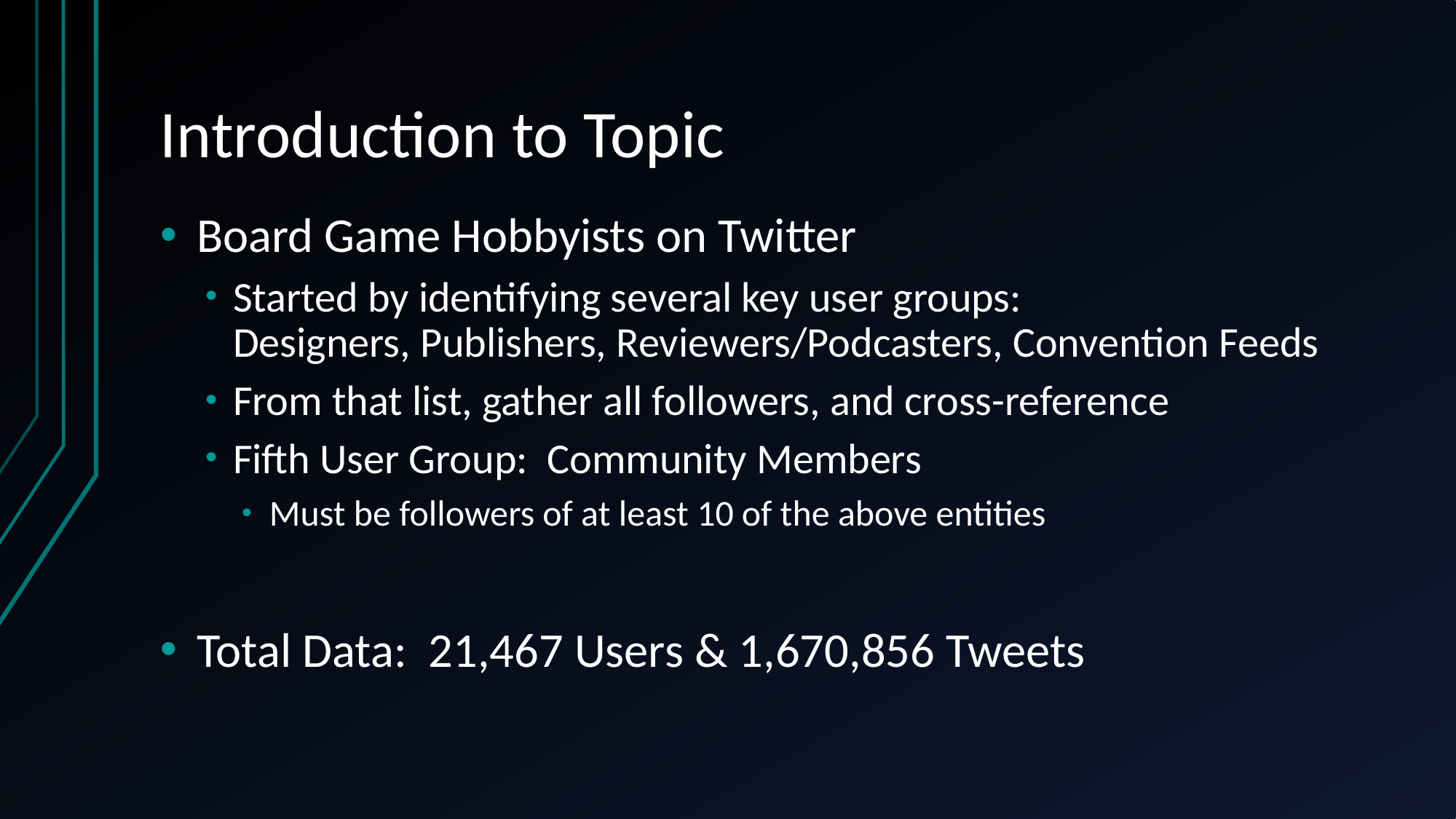

# Introduction to Topic
Board Game Hobbyists on Twitter
Started by identifying several key user groups:
Designers, Publishers, Reviewers/Podcasters, Convention Feeds
From that list, gather all followers, and cross-reference
Fifth User Group:  Community Members
Must be followers of at least 10 of the above entities

Total Data:  21,467 Users & 1,670,856 Tweets